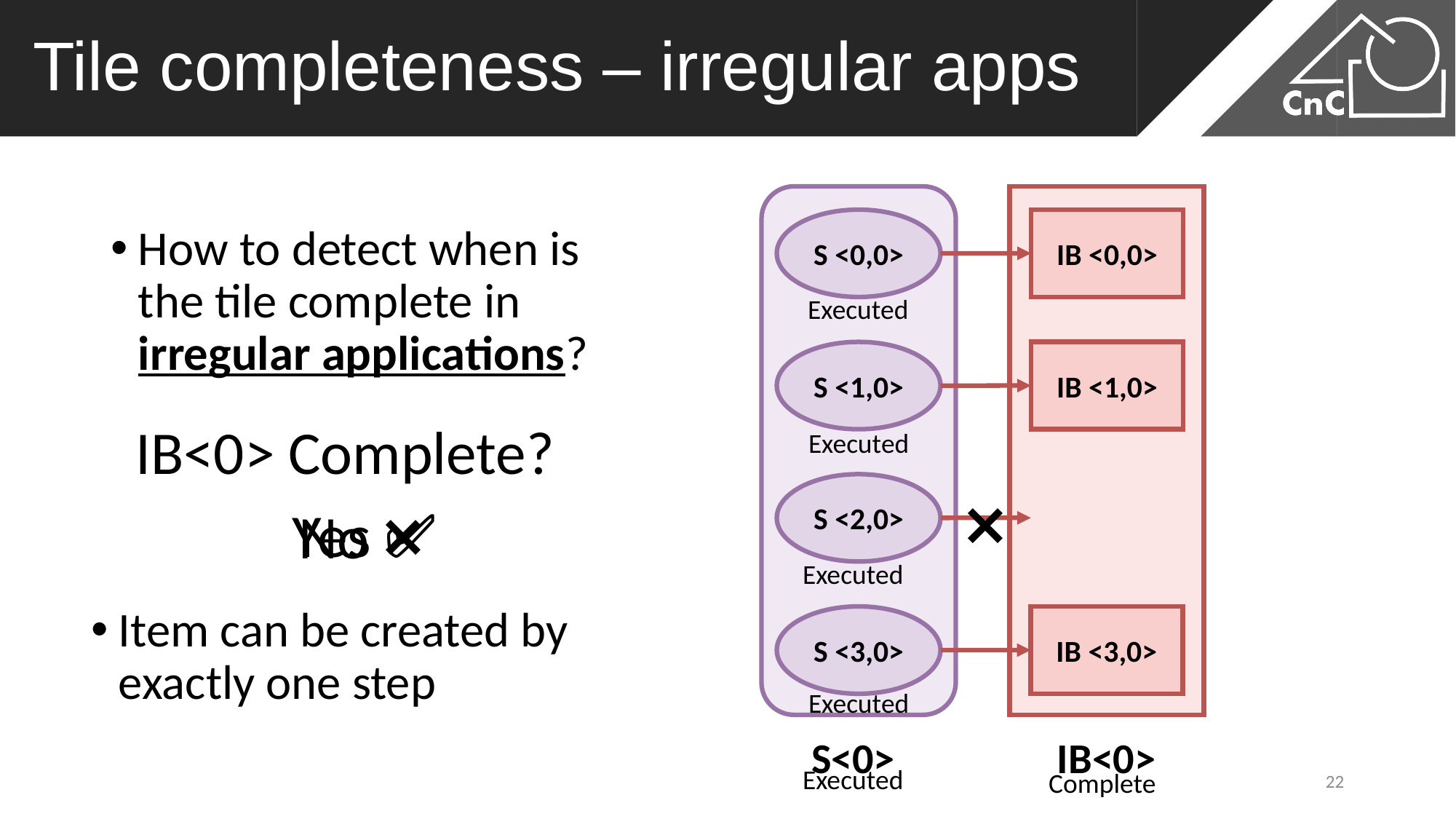

# Tile completeness – irregular apps

S <0,0>
IB <0,0>
How to detect when is the tile complete in irregular applications?
Executed
S <1,0>
IB <1,0>
IB<0> Complete?
Executed
S <2,0>
❌
Yes ✅
No ❌
Executed
Item can be created by exactly one step
S <3,0>
IB <3,0>
Executed
S<0>
IB<0>
Executed
22
Complete